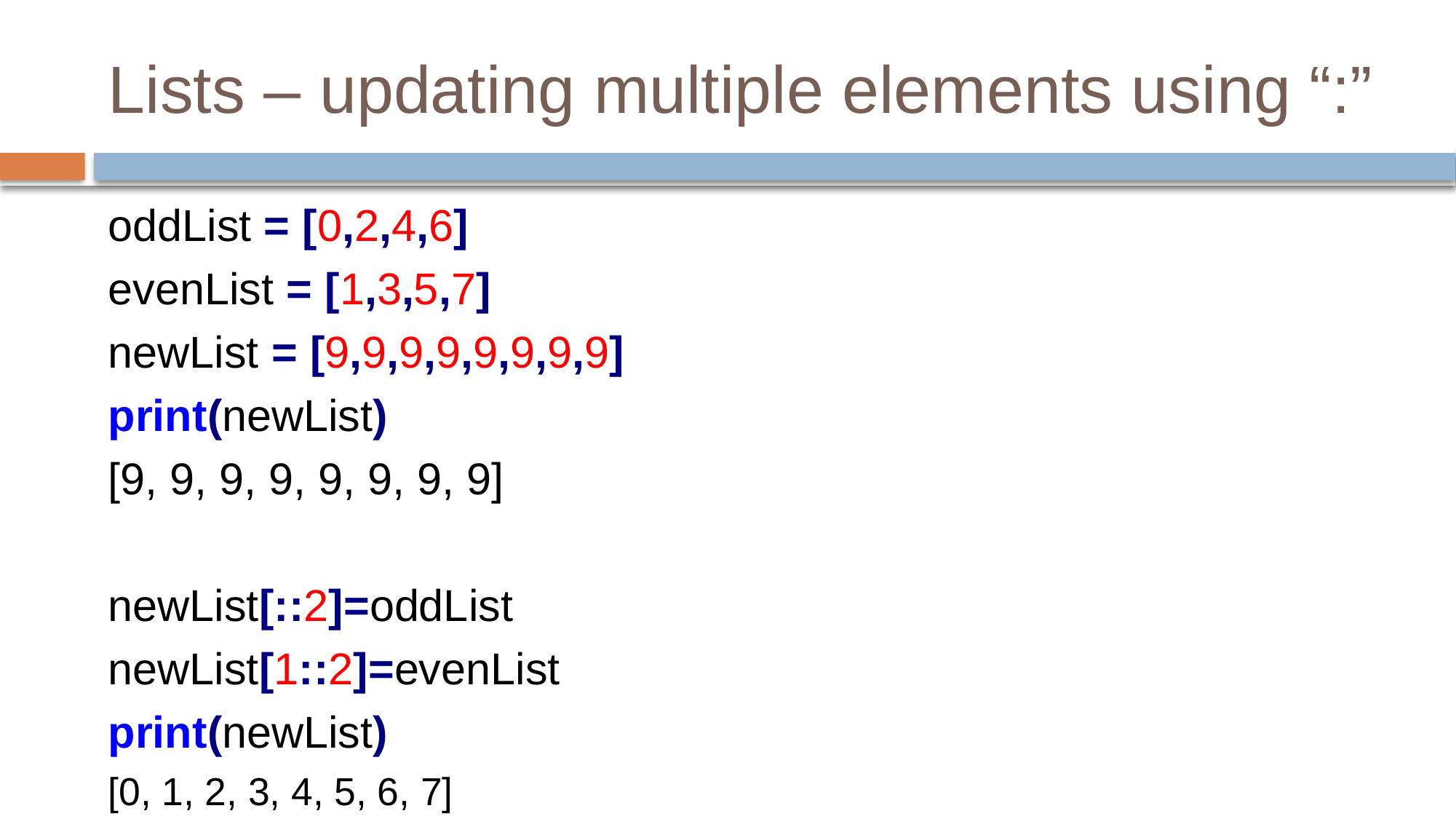

# Lists – updating multiple elements using “:”
oddList = [0,2,4,6]
evenList = [1,3,5,7]
newList = [9,9,9,9,9,9,9,9]
print(newList)
[9, 9, 9, 9, 9, 9, 9, 9]

newList[::2]=oddList
newList[1::2]=evenList
print(newList)
[0, 1, 2, 3, 4, 5, 6, 7]